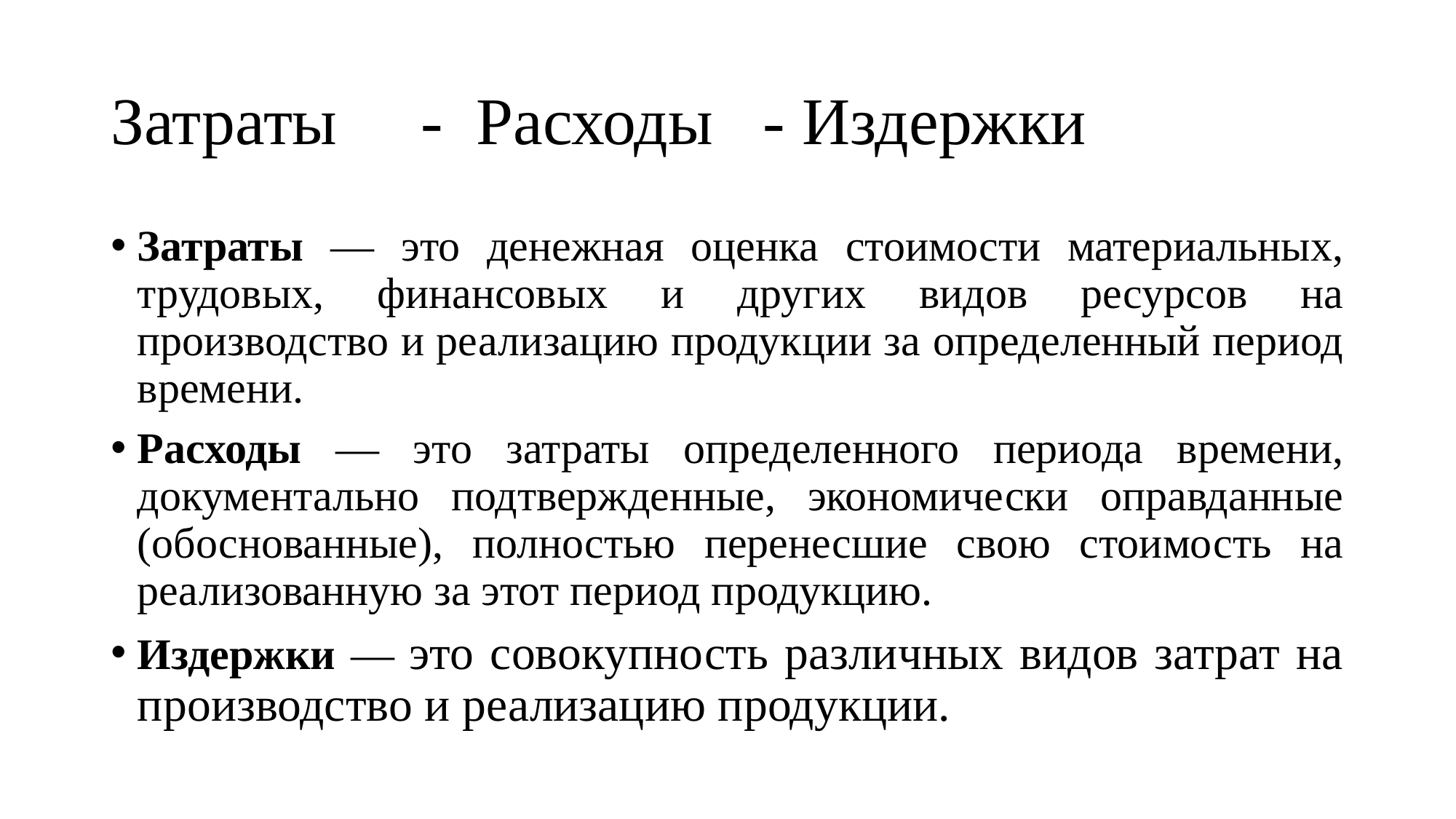

# Затраты     -  Расходы   - Издержки
Затраты — это денежная оценка стоимости материальных, трудовых, финансовых и других видов ресурсов на производство и реализацию продукции за определенный период времени.
Расходы — это затраты определенного периода времени, документально подтвержденные, экономически оправданные (обоснованные), полностью перенесшие свою стоимость на реализованную за этот период продукцию.
Издержки — это совокупность различных видов затрат на производство и реализацию продукции.